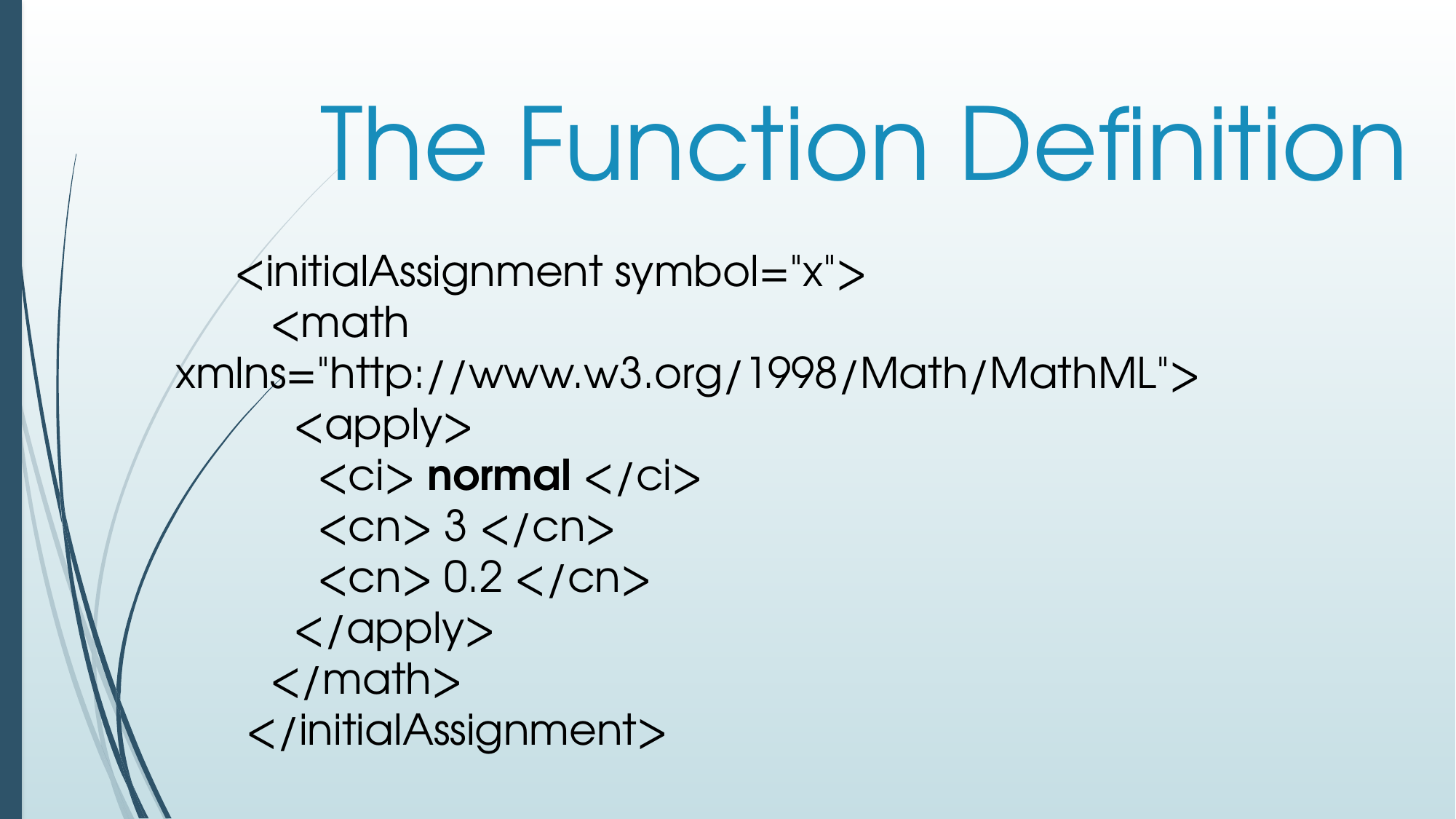

# The Function Definition
     <initialAssignment symbol="x">
        <math xmlns="http://www.w3.org/1998/Math/MathML">
          <apply>
            <ci> normal </ci>
            <cn> 3 </cn>
            <cn> 0.2 </cn>
          </apply>
        </math>
      </initialAssignment>